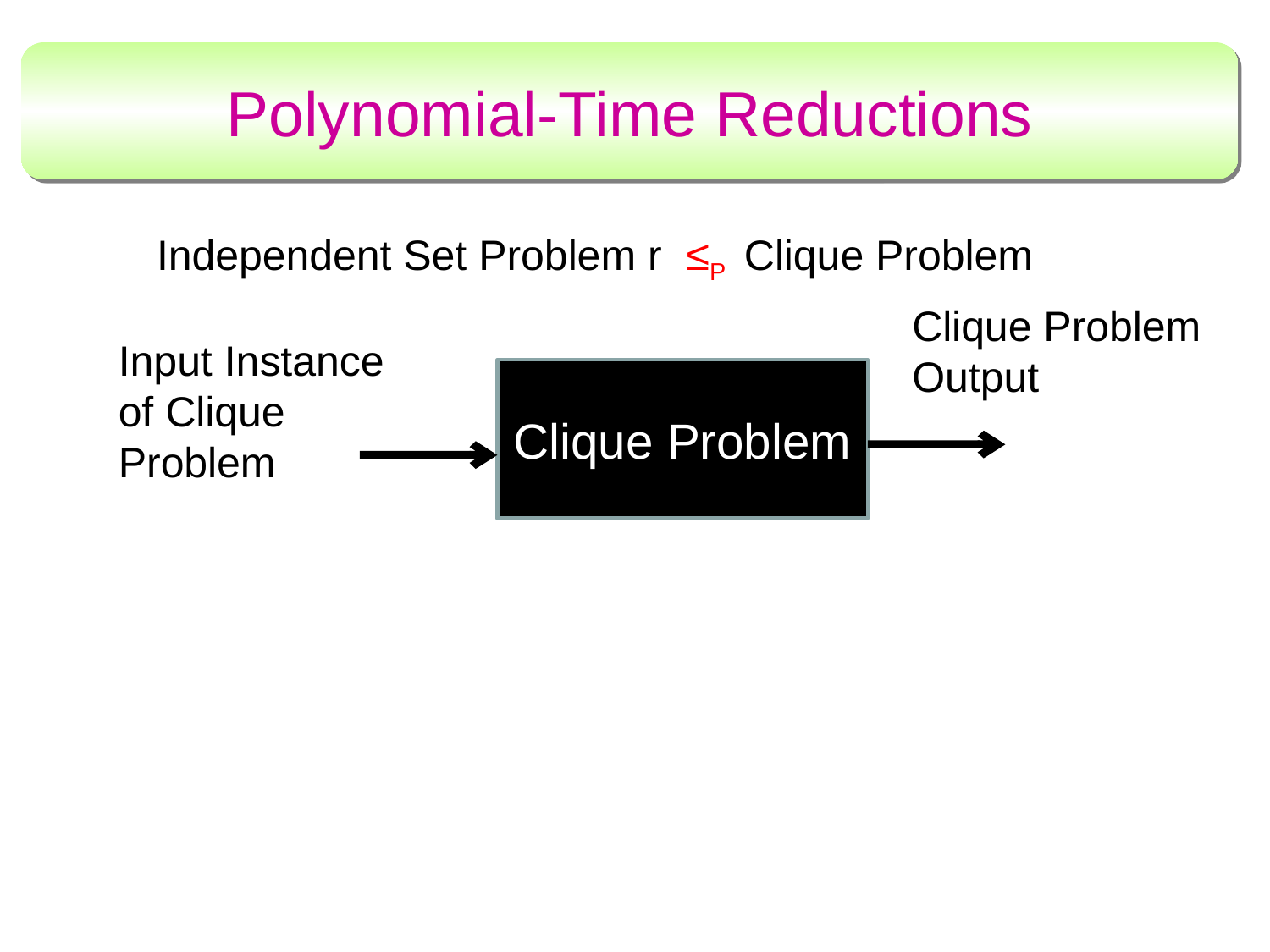

# Polynomial-Time Reductions
Independent Set Problem r  ≤P  Clique Problem
Clique Problem Output
Input Instance of Clique Problem
Clique Problem